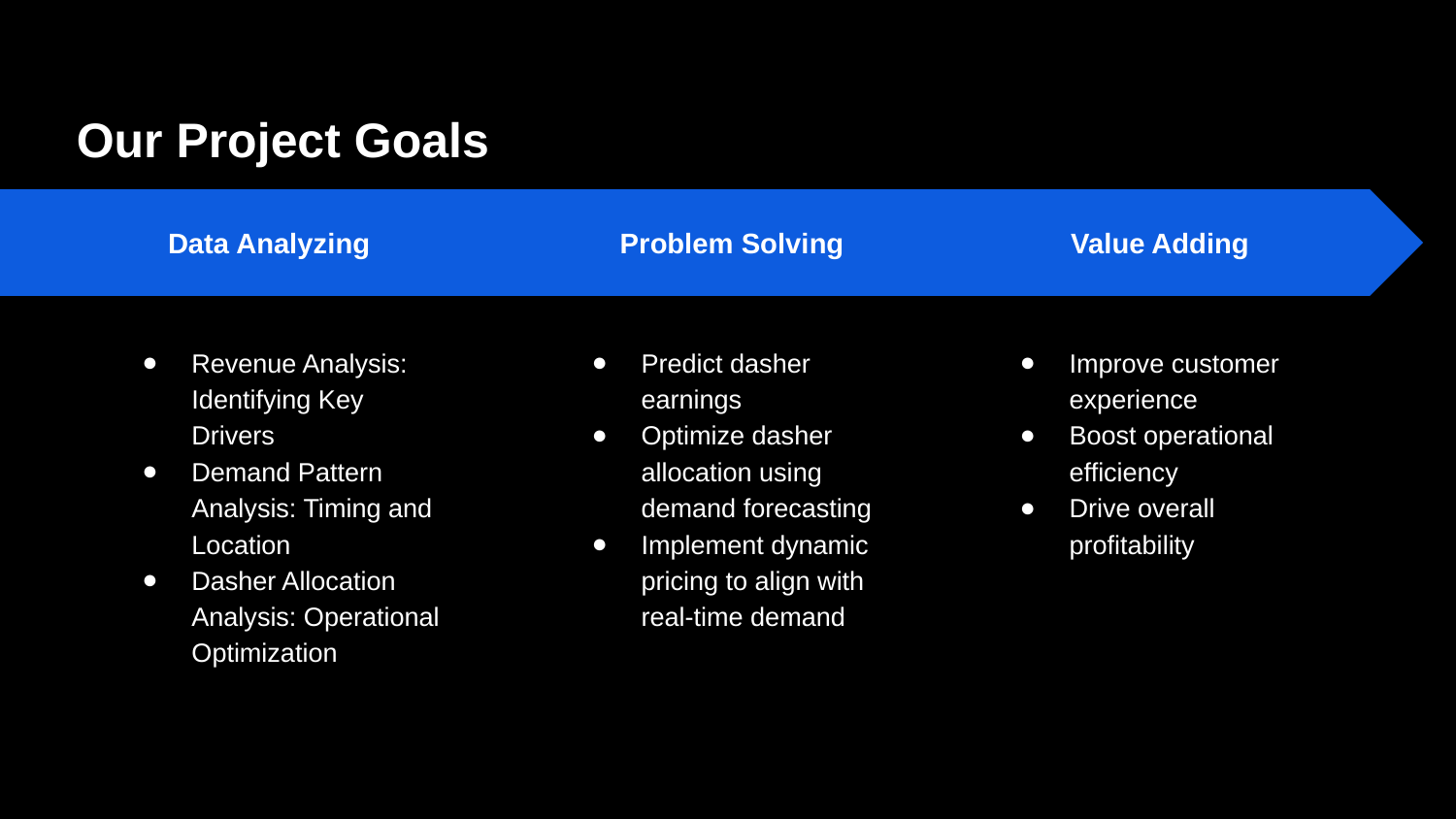

# Our Project Goals
Problem Solving
Predict dasher earnings
Optimize dasher allocation using demand forecasting
Implement dynamic pricing to align with real-time demand
Value Adding
Improve customer experience
Boost operational efficiency
Drive overall profitability
Data Analyzing
Revenue Analysis: Identifying Key Drivers
Demand Pattern Analysis: Timing and Location
Dasher Allocation Analysis: Operational Optimization